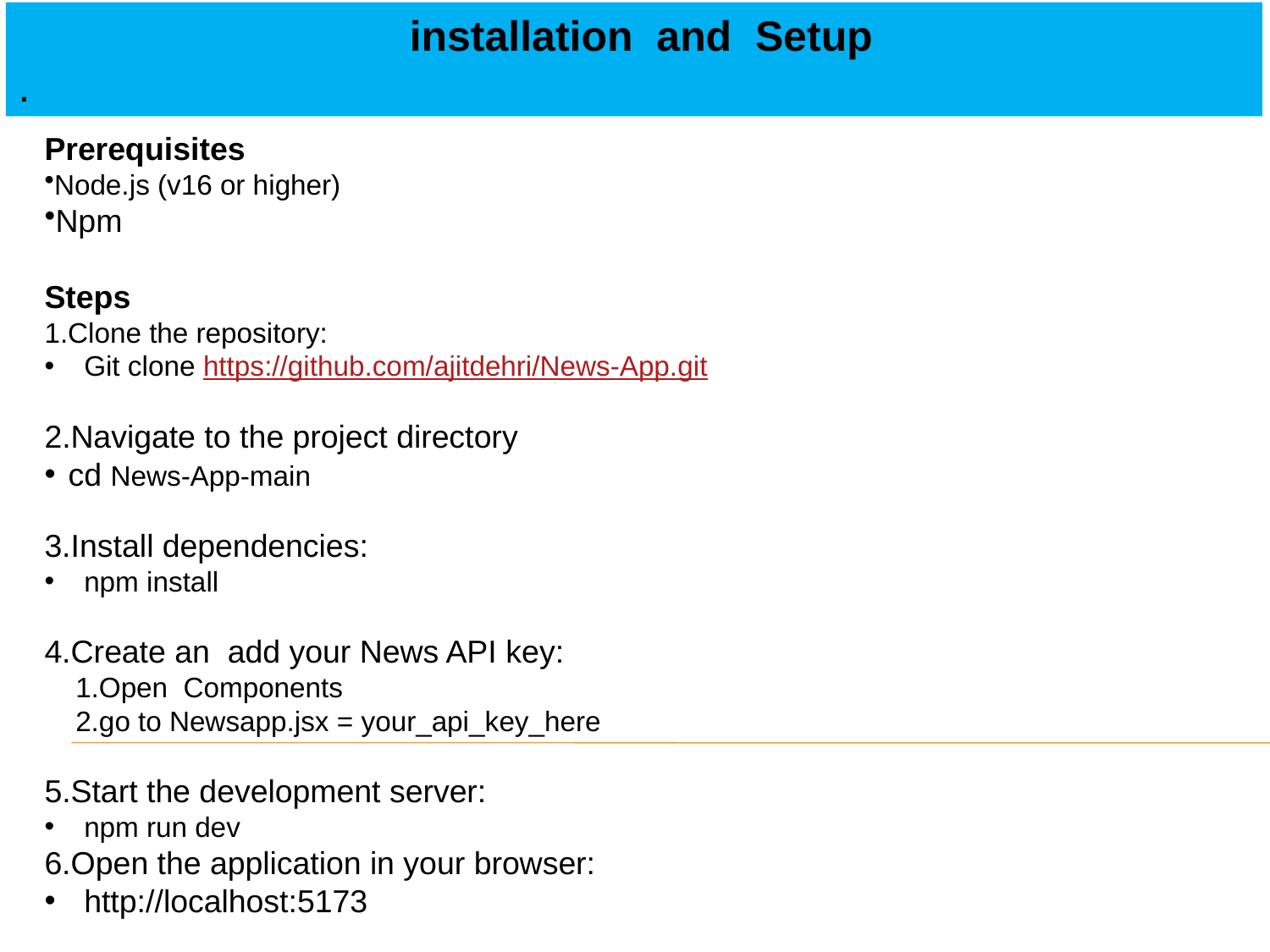

installation  and  Setup
.
Prerequisites
Node.js (v16 or higher)
Npm

Steps
Clone the repository:
Git clone https://github.com/ajitdehri/News-App.git

Navigate to the project directory
cd News-App-main

3.Install dependencies:
npm install

4.Create an  add your News API key:
    1.Open  Components
    2.go to Newsapp.jsx = your_api_key_here

Start the development server:
npm run dev
6.Open the application in your browser:
http://localhost:5173